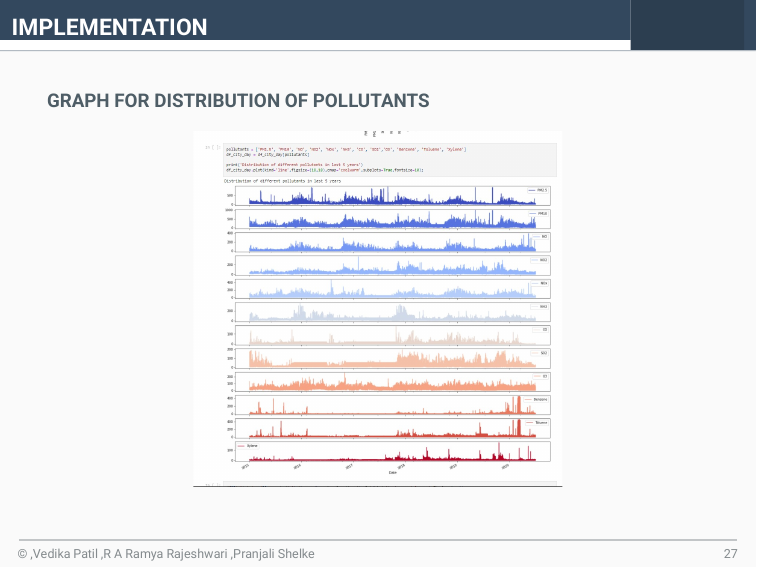

IMPLEMENTATION

GRAPH FOR DISTRIBUTION OF POLLUTANTS

© ,Vedika Patil ,R A Ramya Rajeshwari ,Pranjali Shelke
27